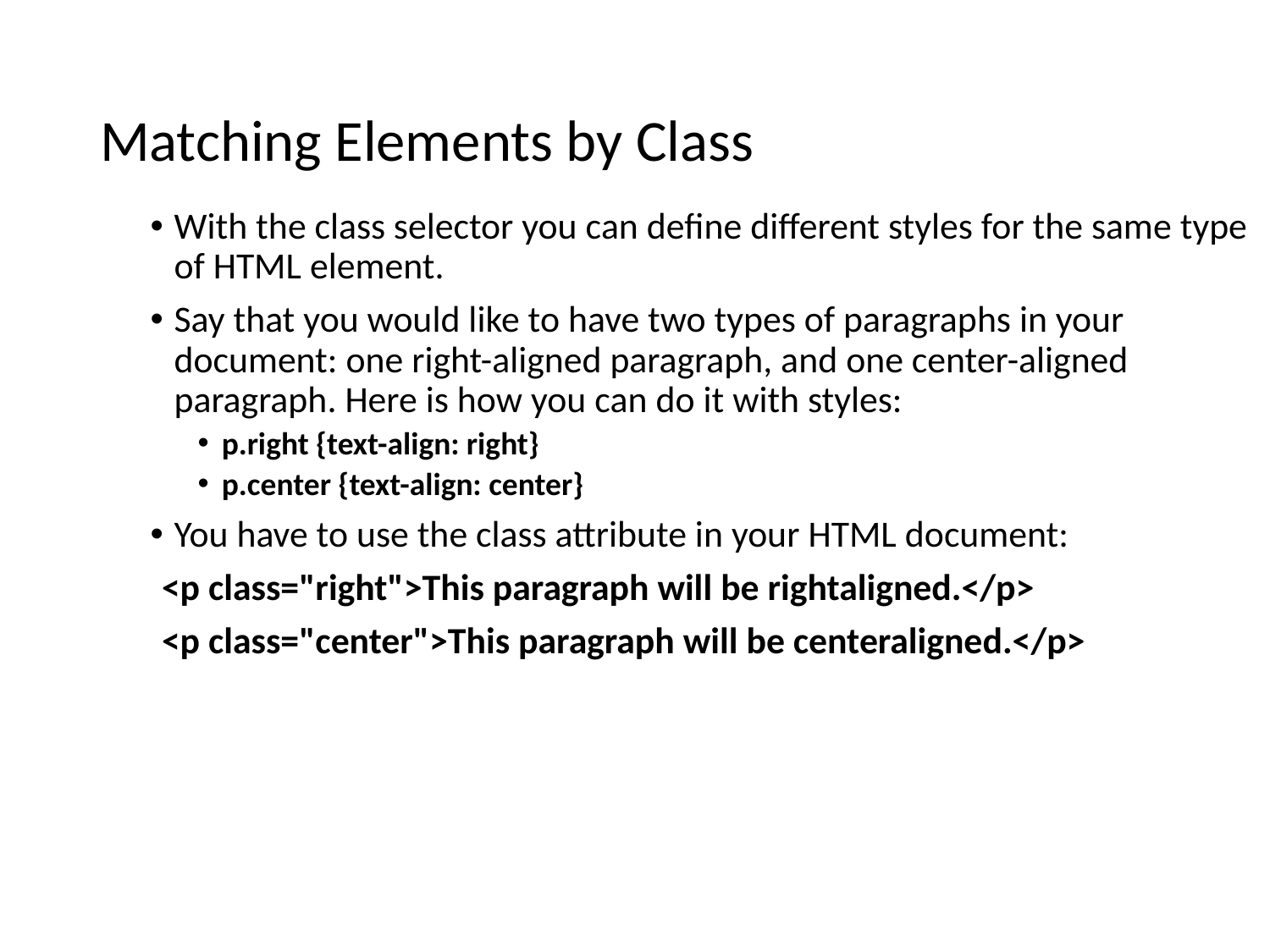

# Matching Elements by Class
With the class selector you can define different styles for the same type of HTML element.
Say that you would like to have two types of paragraphs in your document: one right-aligned paragraph, and one center-aligned paragraph. Here is how you can do it with styles:
p.right {text-align: right}
p.center {text-align: center}
You have to use the class attribute in your HTML document:
<p class="right">This paragraph will be rightaligned.</p>
<p class="center">This paragraph will be centeraligned.</p>